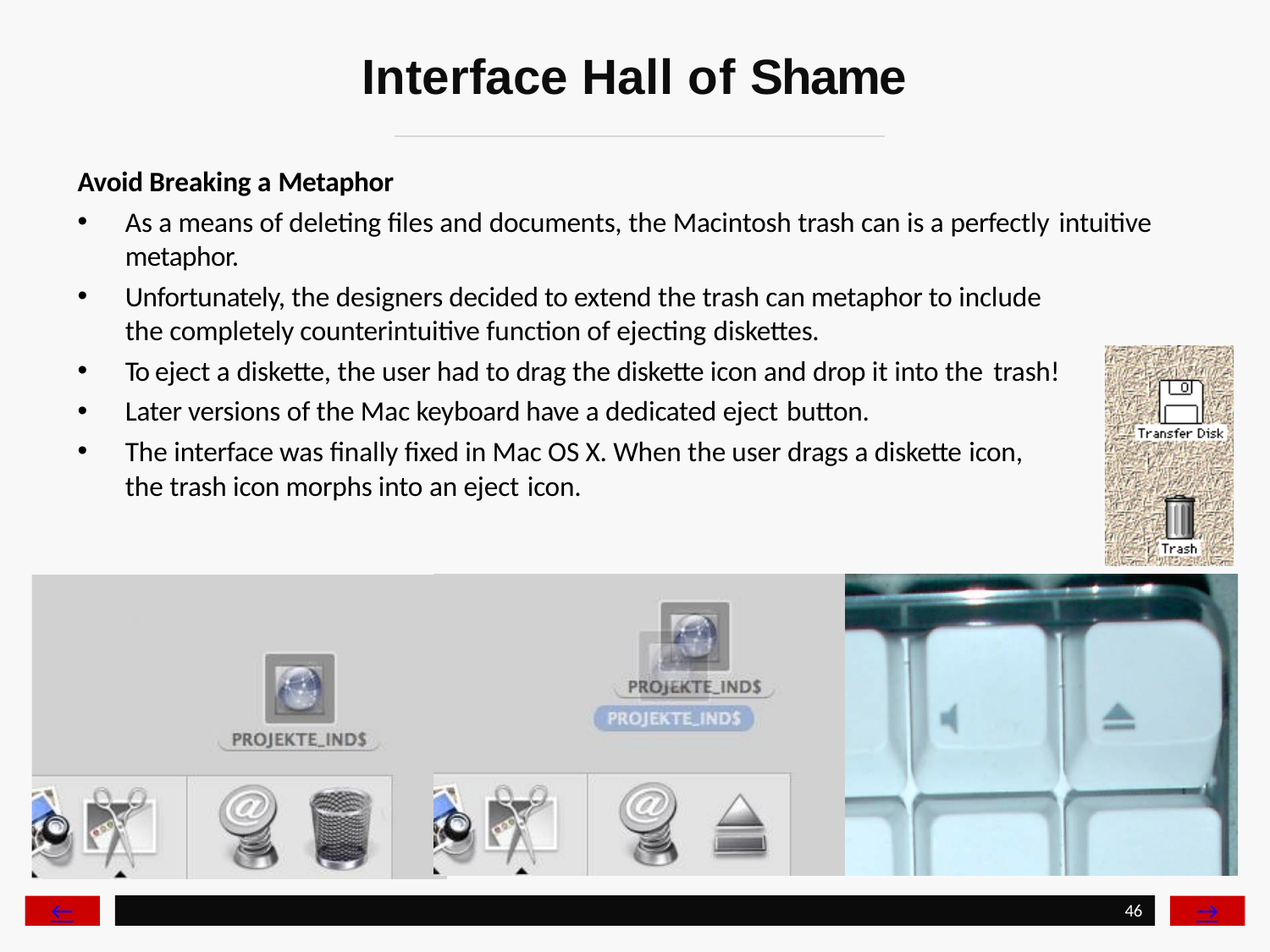

# Interface Hall of Shame
Avoid Breaking a Metaphor
As a means of deleting files and documents, the Macintosh trash can is a perfectly intuitive
metaphor.
Unfortunately, the designers decided to extend the trash can metaphor to include  the completely counterintuitive function of ejecting diskettes.
To eject a diskette, the user had to drag the diskette icon and drop it into the trash!
Later versions of the Mac keyboard have a dedicated eject button.
The interface was finally fixed in Mac OS X. When the user drags a diskette icon,
the trash icon morphs into an eject icon.

←
→
46